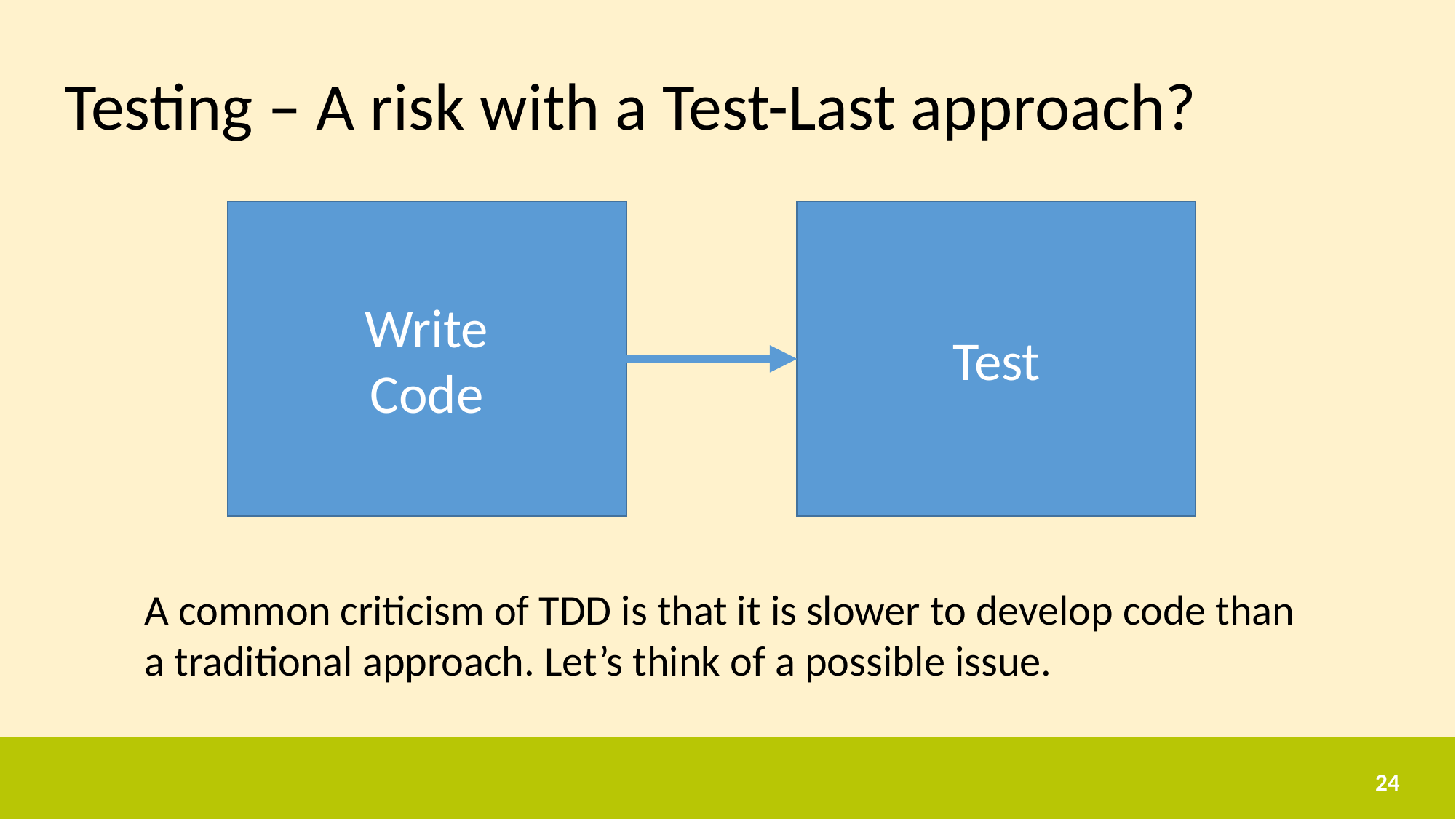

# Testing – A risk with a Test-Last approach?
Write
Code
Test
A common criticism of TDD is that it is slower to develop code than a traditional approach. Let’s think of a possible issue.
24